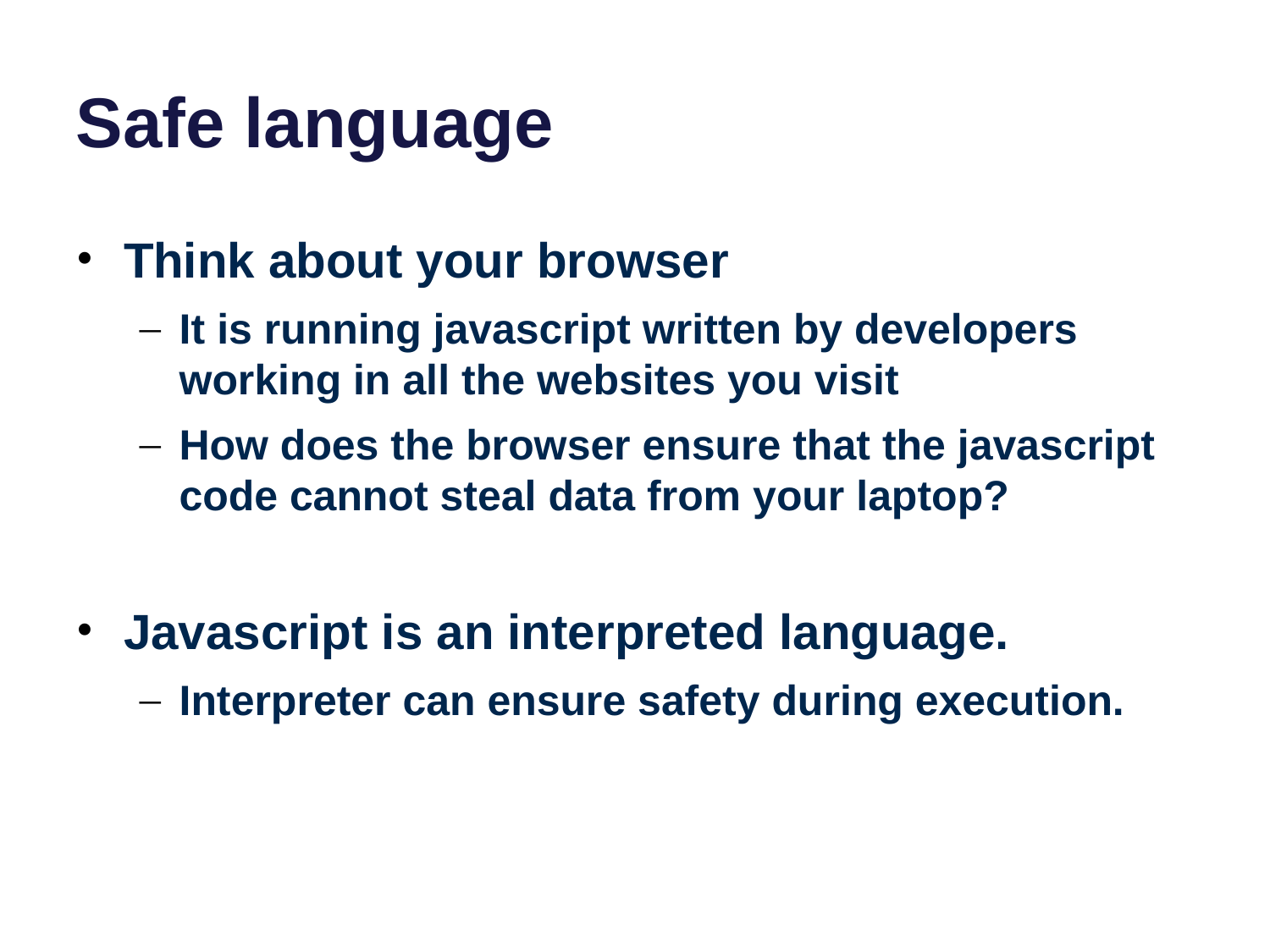

# Safe language
Think about your browser
It is running javascript written by developers working in all the websites you visit
How does the browser ensure that the javascript code cannot steal data from your laptop?

Javascript is an interpreted language.
Interpreter can ensure safety during execution.